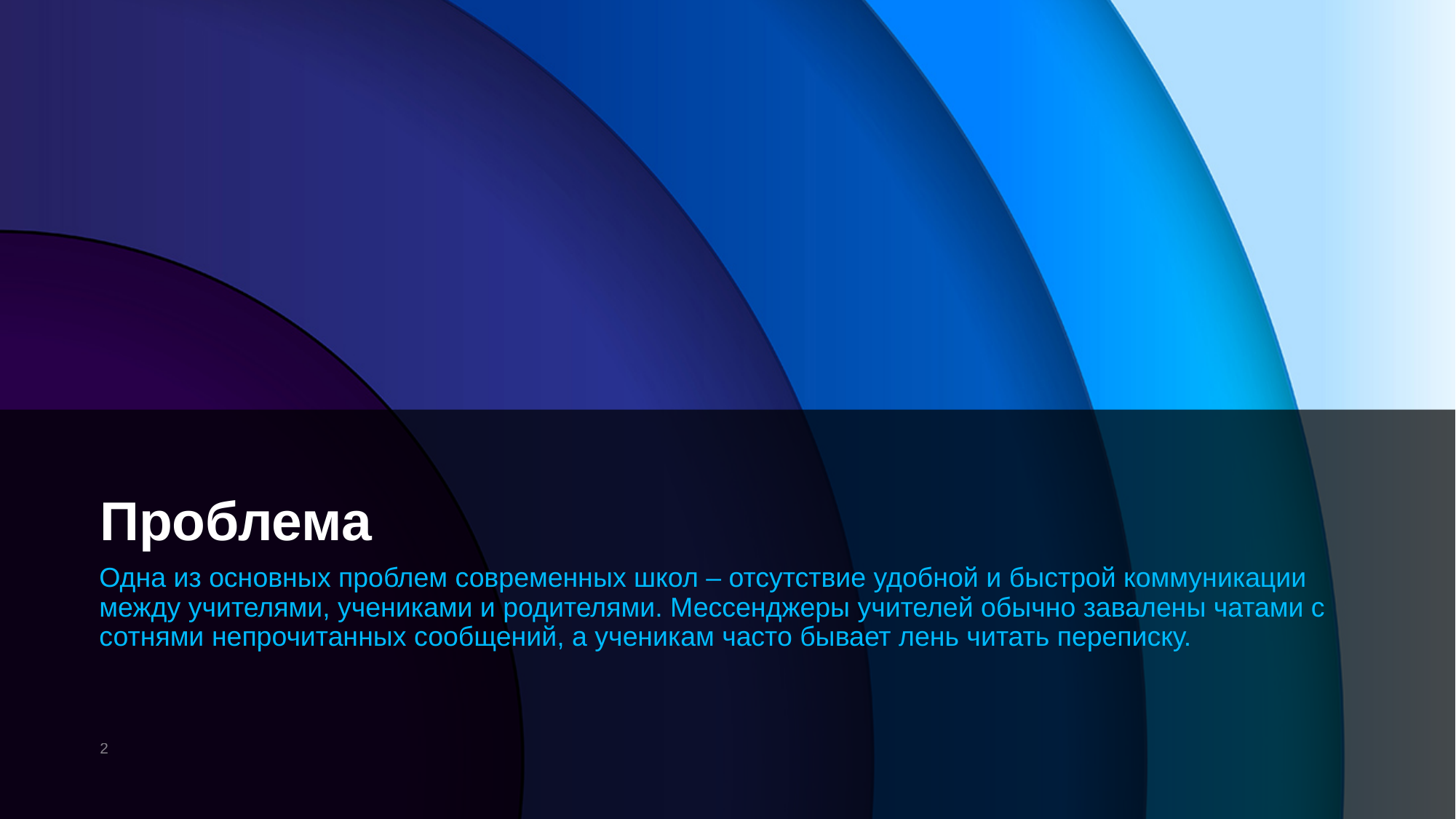

# Проблема
Одна из основных проблем современных школ – отсутствие удобной и быстрой коммуникации между учителями, учениками и родителями. Мессенджеры учителей обычно завалены чатами с сотнями непрочитанных сообщений, а ученикам часто бывает лень читать переписку.

2